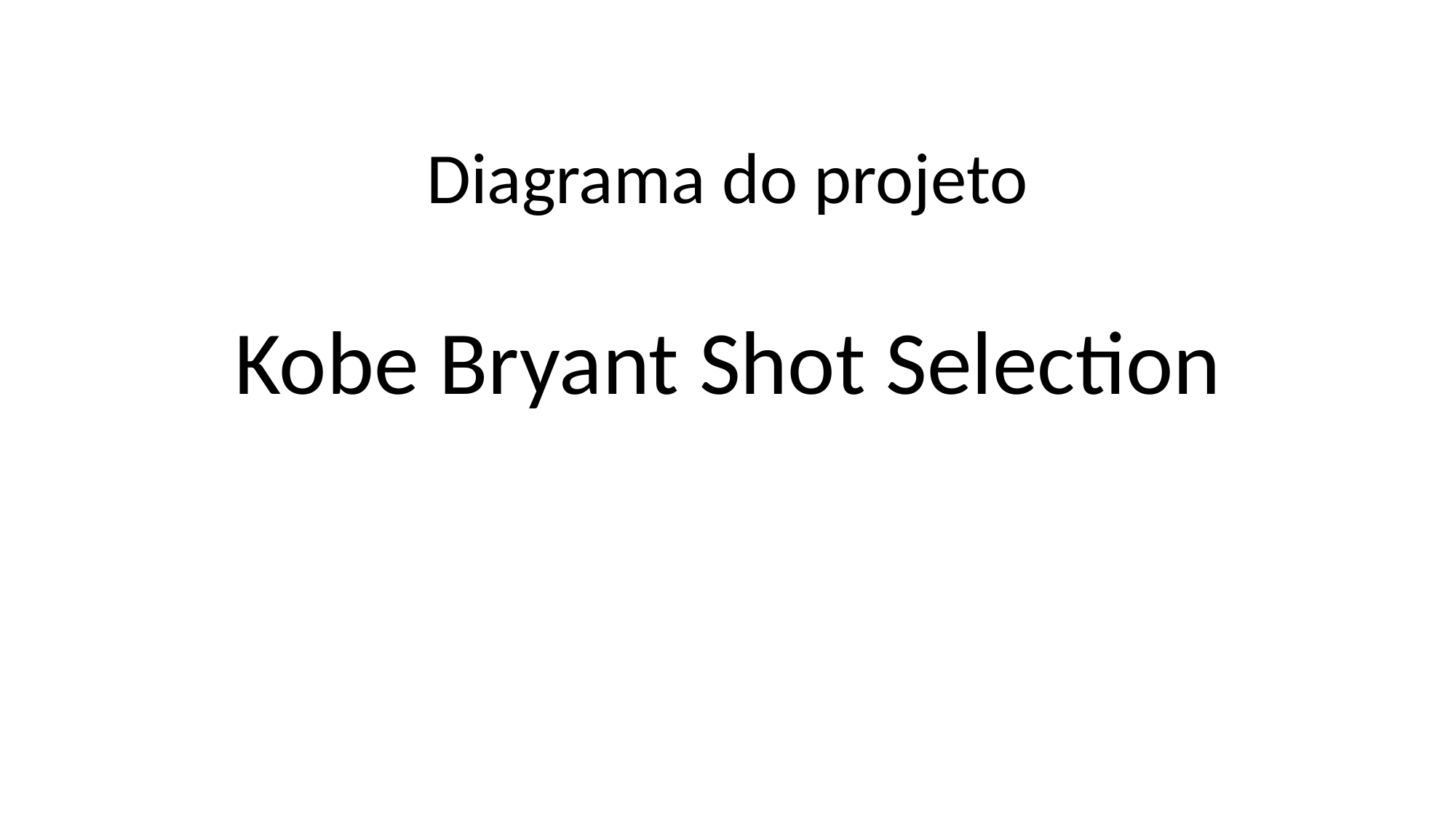

# Diagrama do projeto Kobe Bryant Shot Selection